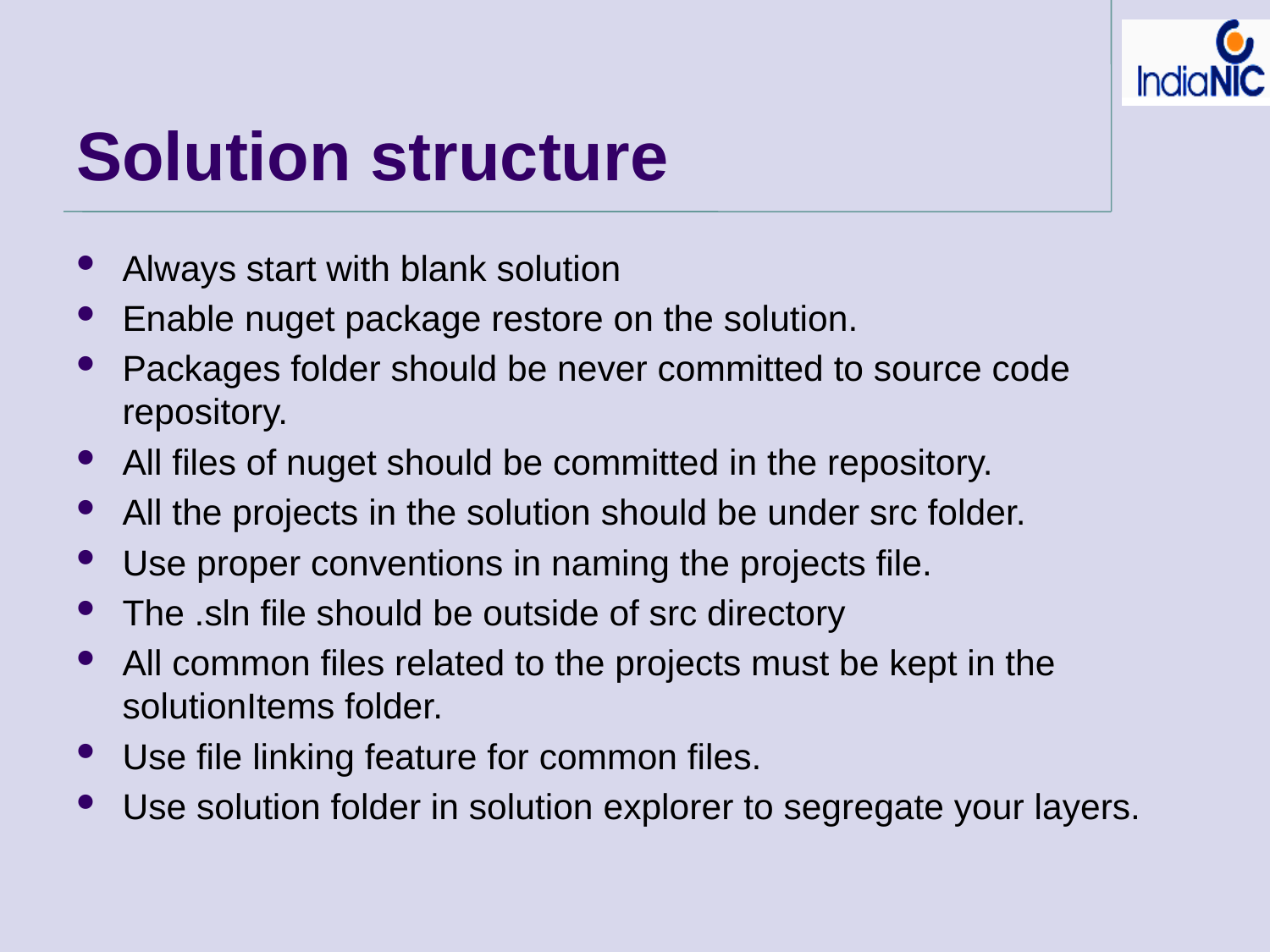

# Solution structure
Always start with blank solution
Enable nuget package restore on the solution.
Packages folder should be never committed to source code repository.
All files of nuget should be committed in the repository.
All the projects in the solution should be under src folder.
Use proper conventions in naming the projects file.
The .sln file should be outside of src directory
All common files related to the projects must be kept in the solutionItems folder.
Use file linking feature for common files.
Use solution folder in solution explorer to segregate your layers.